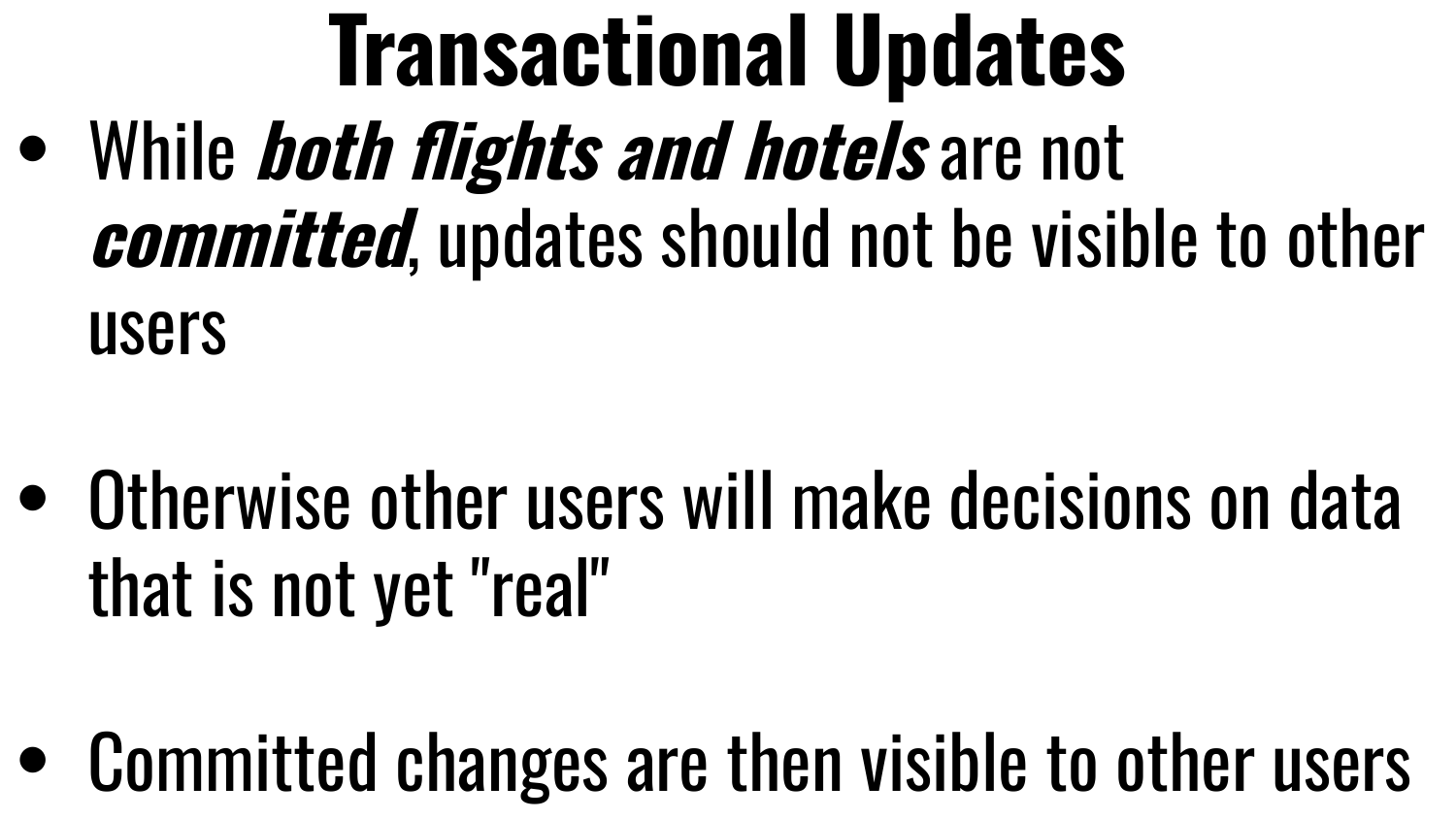

# Transactional Updates
While both flights and hotels are not committed, updates should not be visible to other users

Otherwise other users will make decisions on data that is not yet "real"

Committed changes are then visible to other users